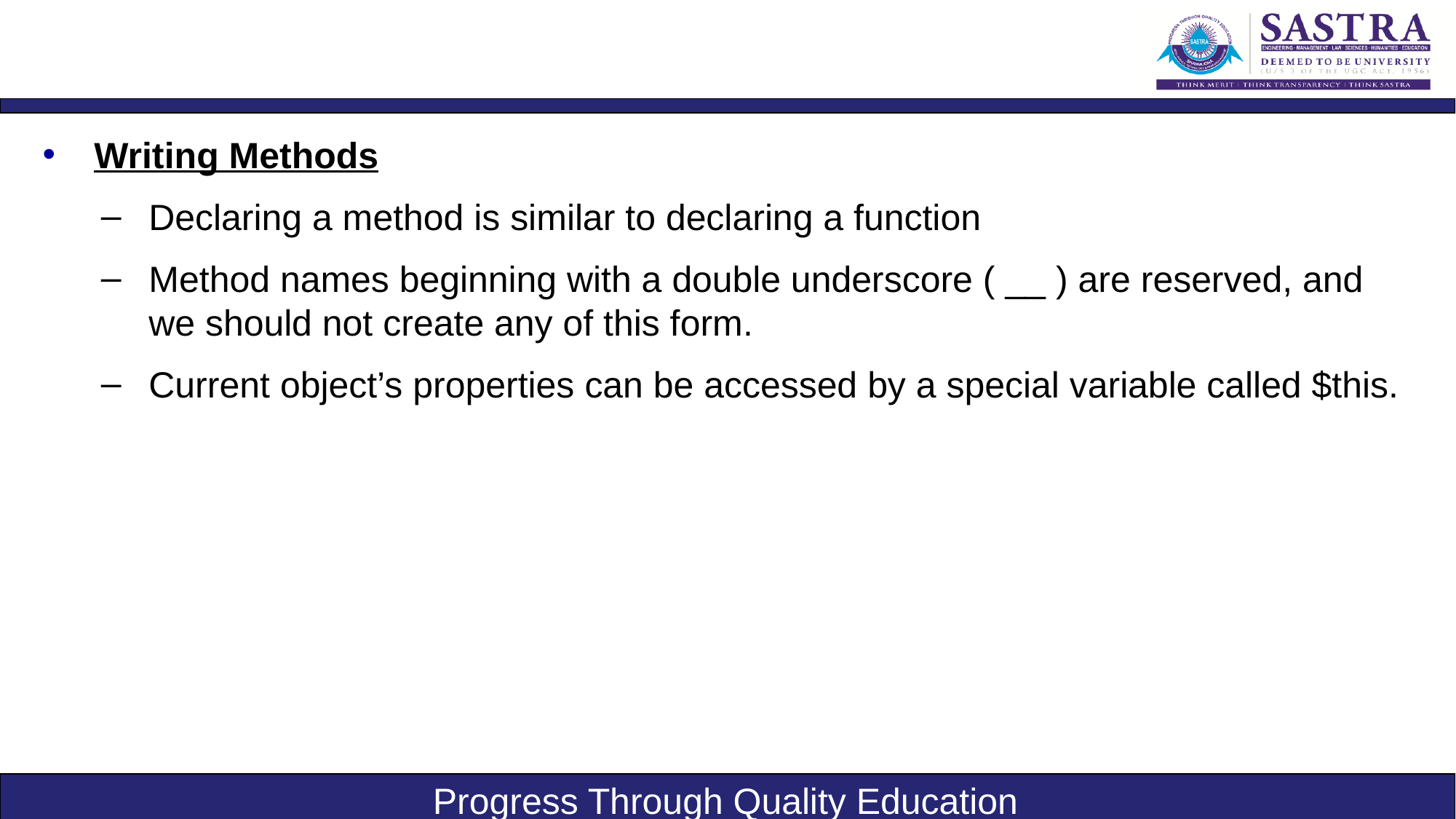

#
Writing Methods
Declaring a method is similar to declaring a function
Method names beginning with a double underscore ( __ ) are reserved, and we should not create any of this form.
Current object’s properties can be accessed by a special variable called $this.